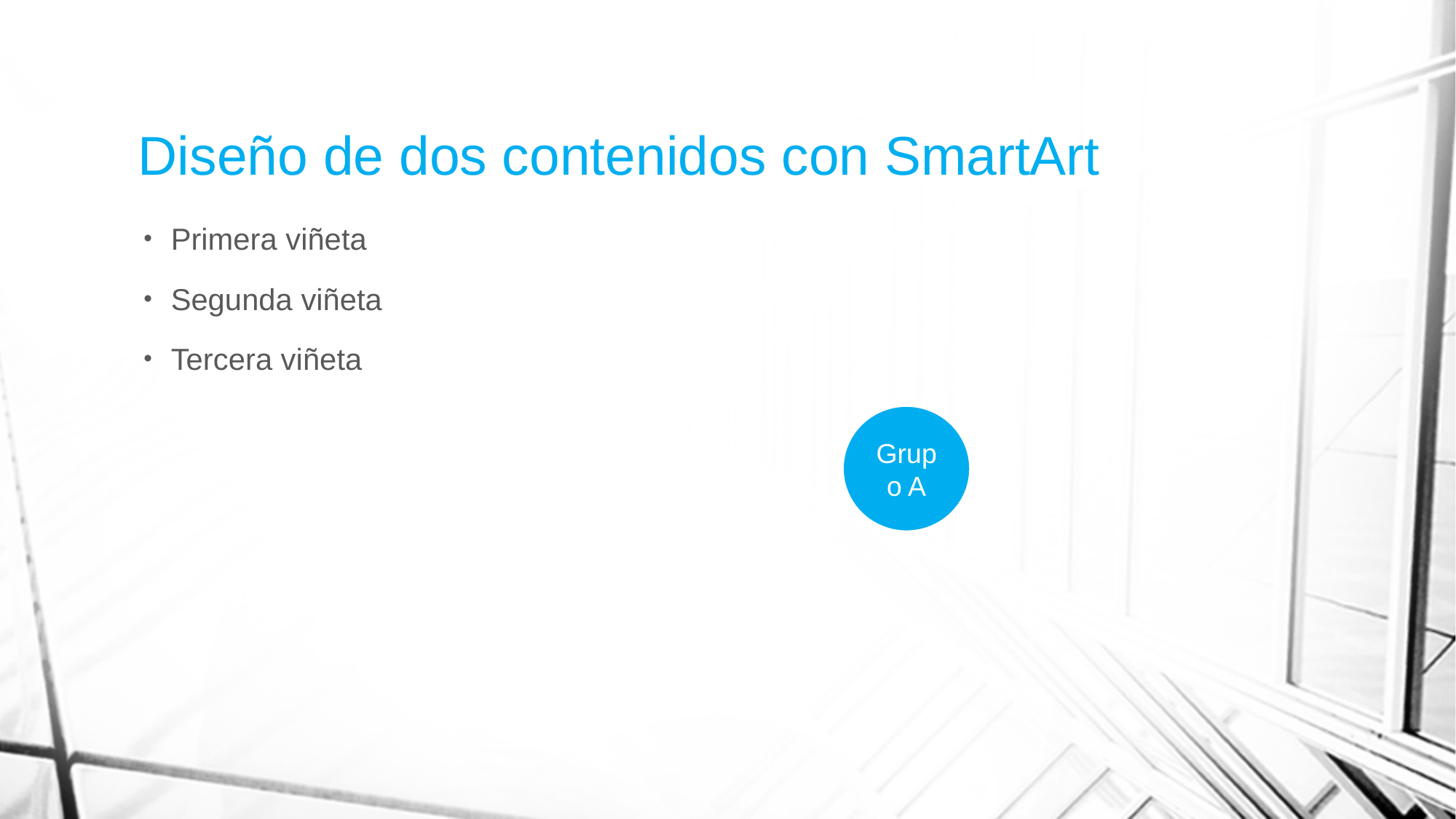

# Diseño de dos contenidos con SmartArt
Primera viñeta
Segunda viñeta
Tercera viñeta
Grupo A